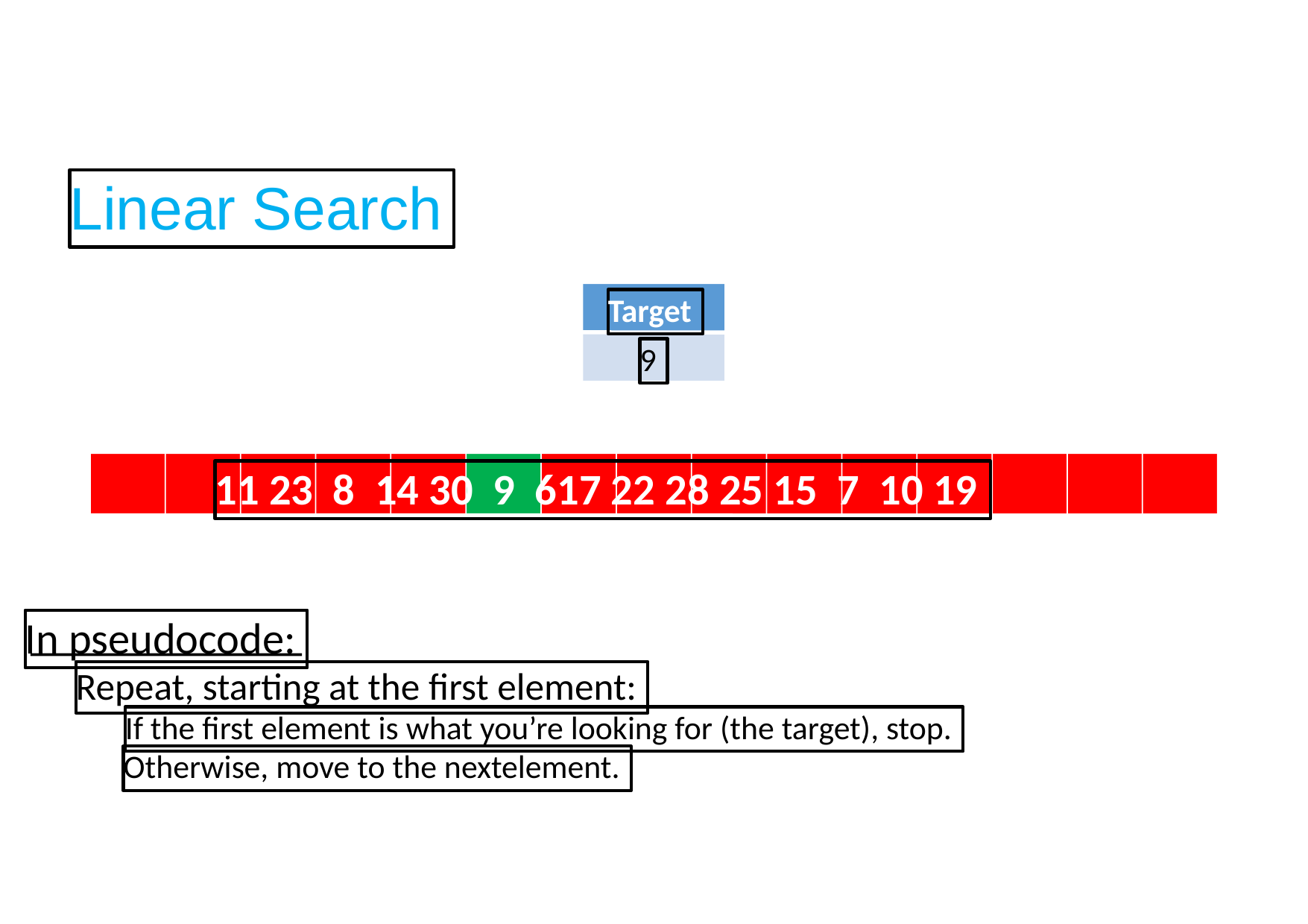

Linear Search

Target

9

11 23  8  14 30  9  617 22 28 25 15  7  10 19

In pseudocode:

Repeat, starting at the first element:
If the first element is what you’re looking for (the target), stop.
Otherwise, move to the nextelement.